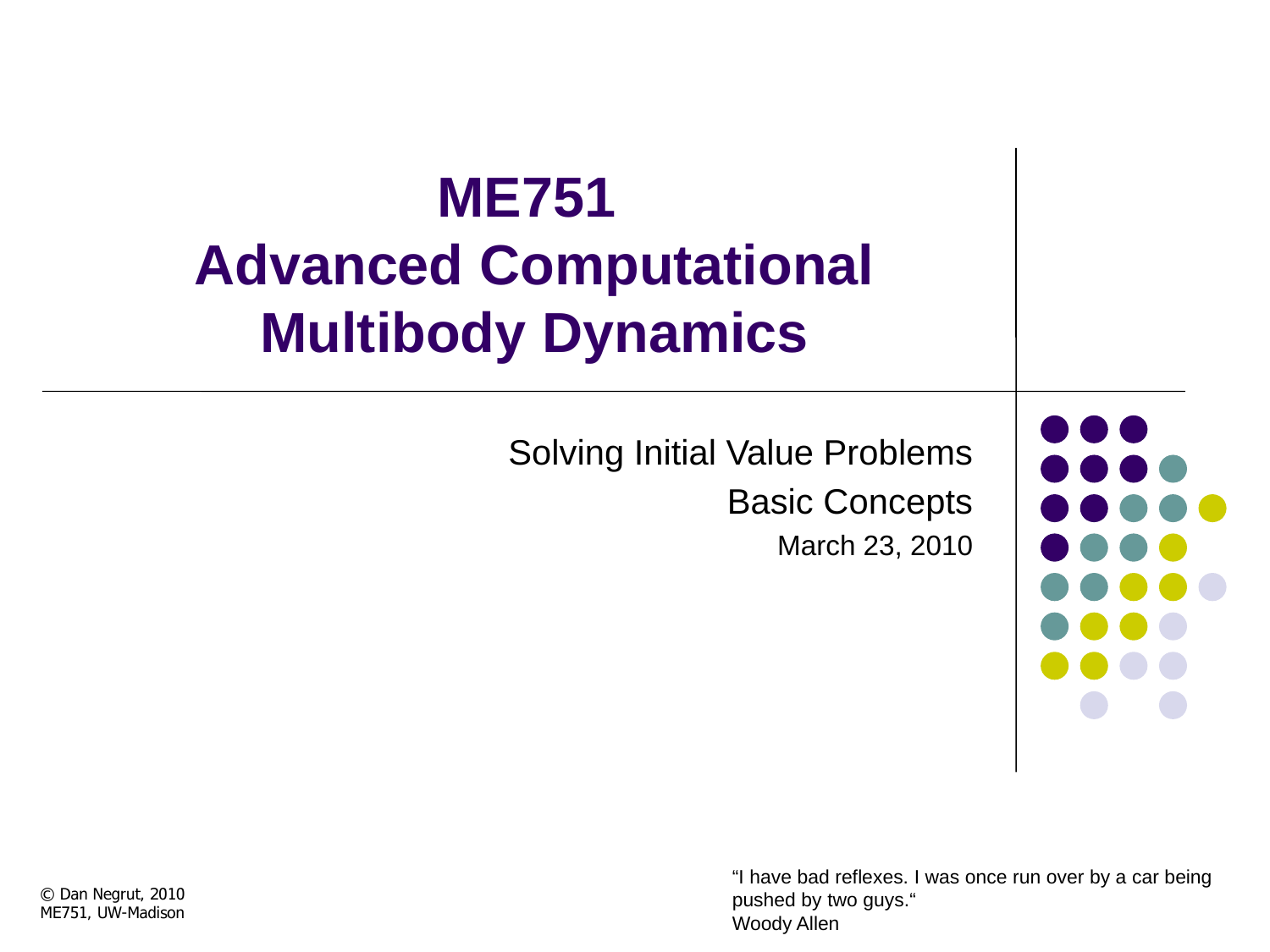

# ME751 Advanced Computational Multibody Dynamics
Solving Initial Value Problems
Basic Concepts
March 23, 2010
“I have bad reflexes. I was once run over by a car being pushed by two guys.“
Woody Allen
© Dan Negrut, 2010
ME751, UW-Madison